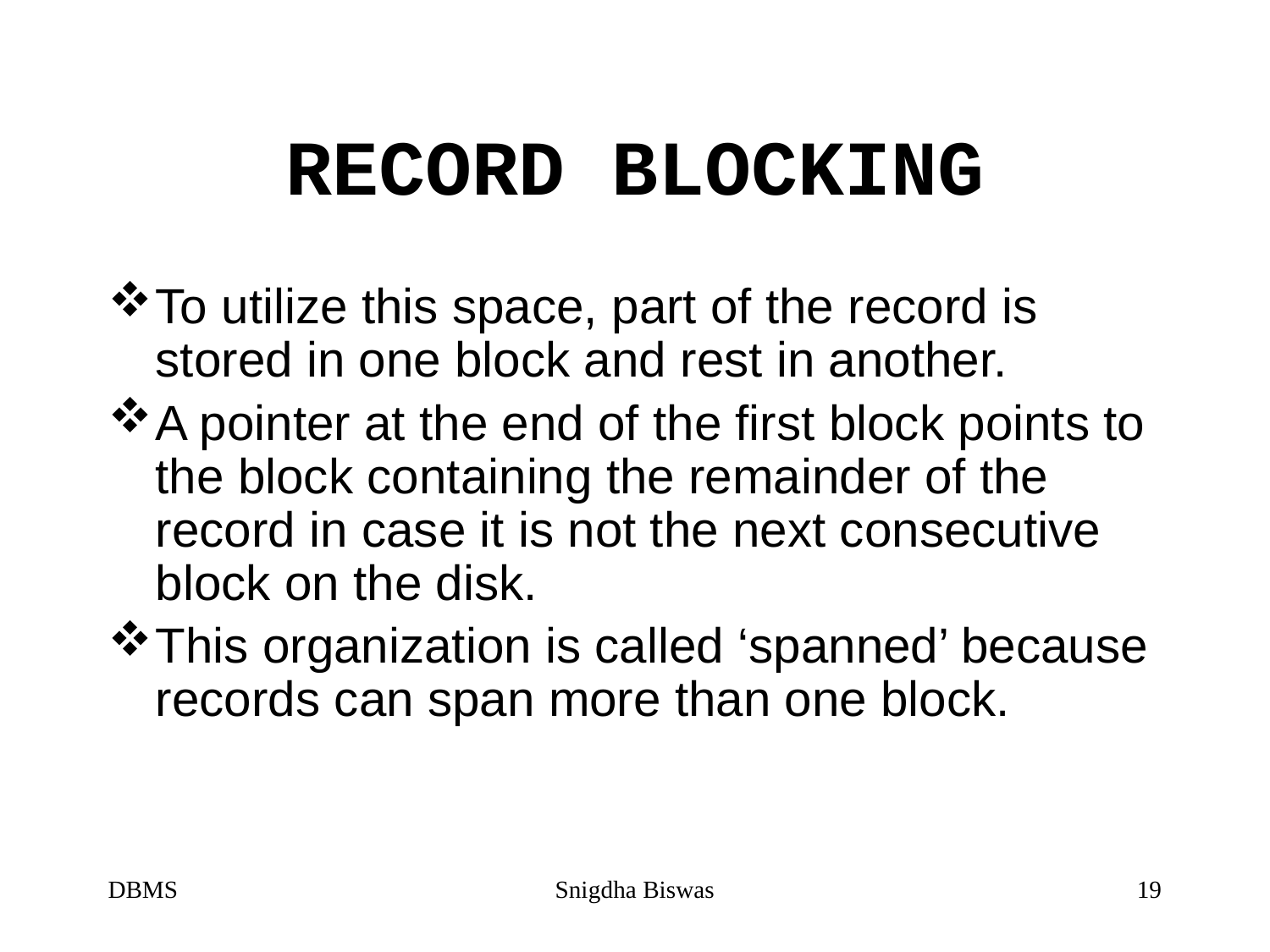

# RECORD BLOCKING
To utilize this space, part of the record is stored in one block and rest in another.
A pointer at the end of the first block points to the block containing the remainder of the record in case it is not the next consecutive block on the disk.
This organization is called ‘spanned’ because records can span more than one block.
DBMS
Snigdha Biswas
19